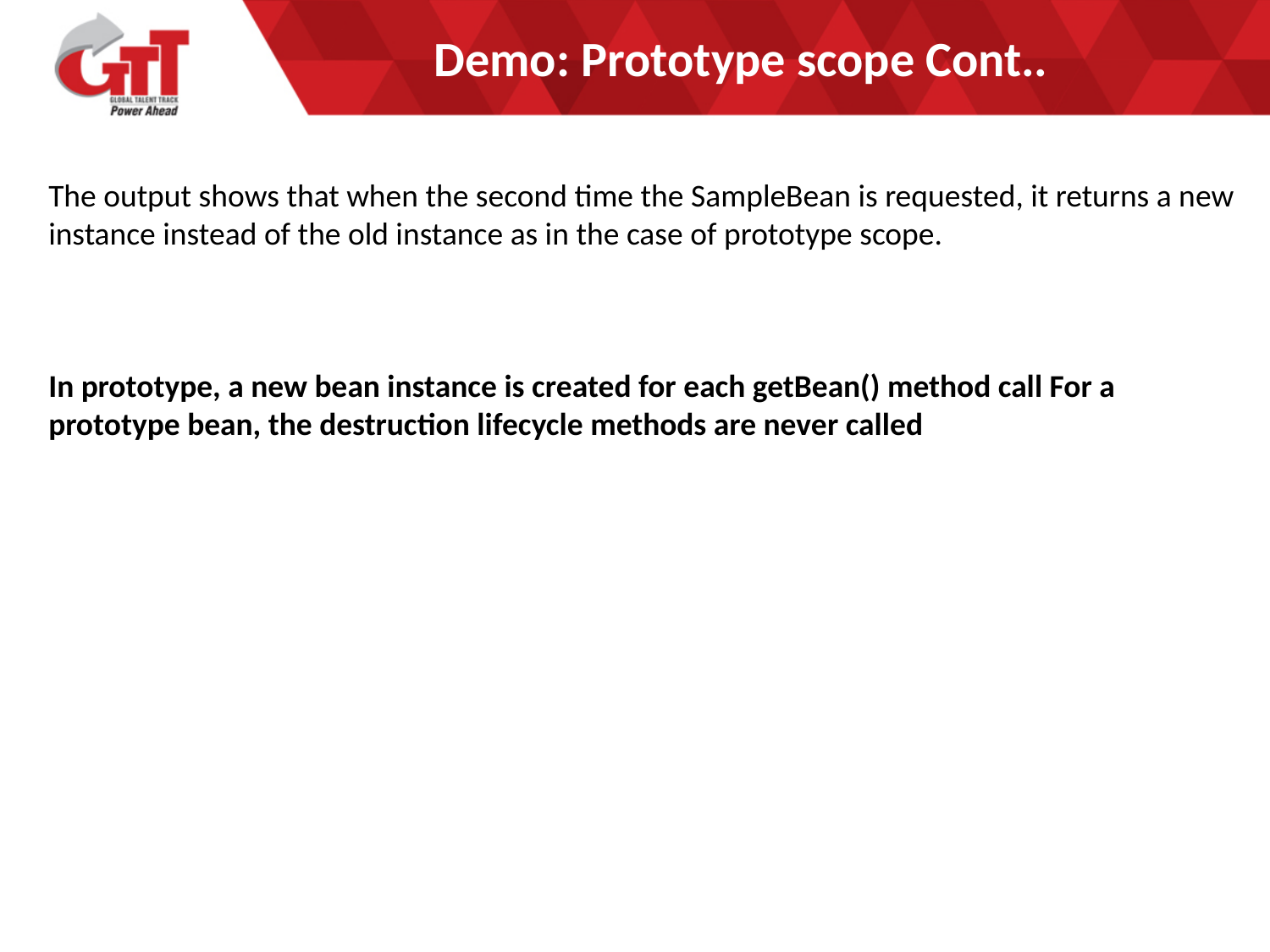

Demo: Prototype scope Cont..
The output shows that when the second time the SampleBean is requested, it returns a new instance instead of the old instance as in the case of prototype scope.

In prototype, a new bean instance is created for each getBean() method call For a prototype bean, the destruction lifecycle methods are never called